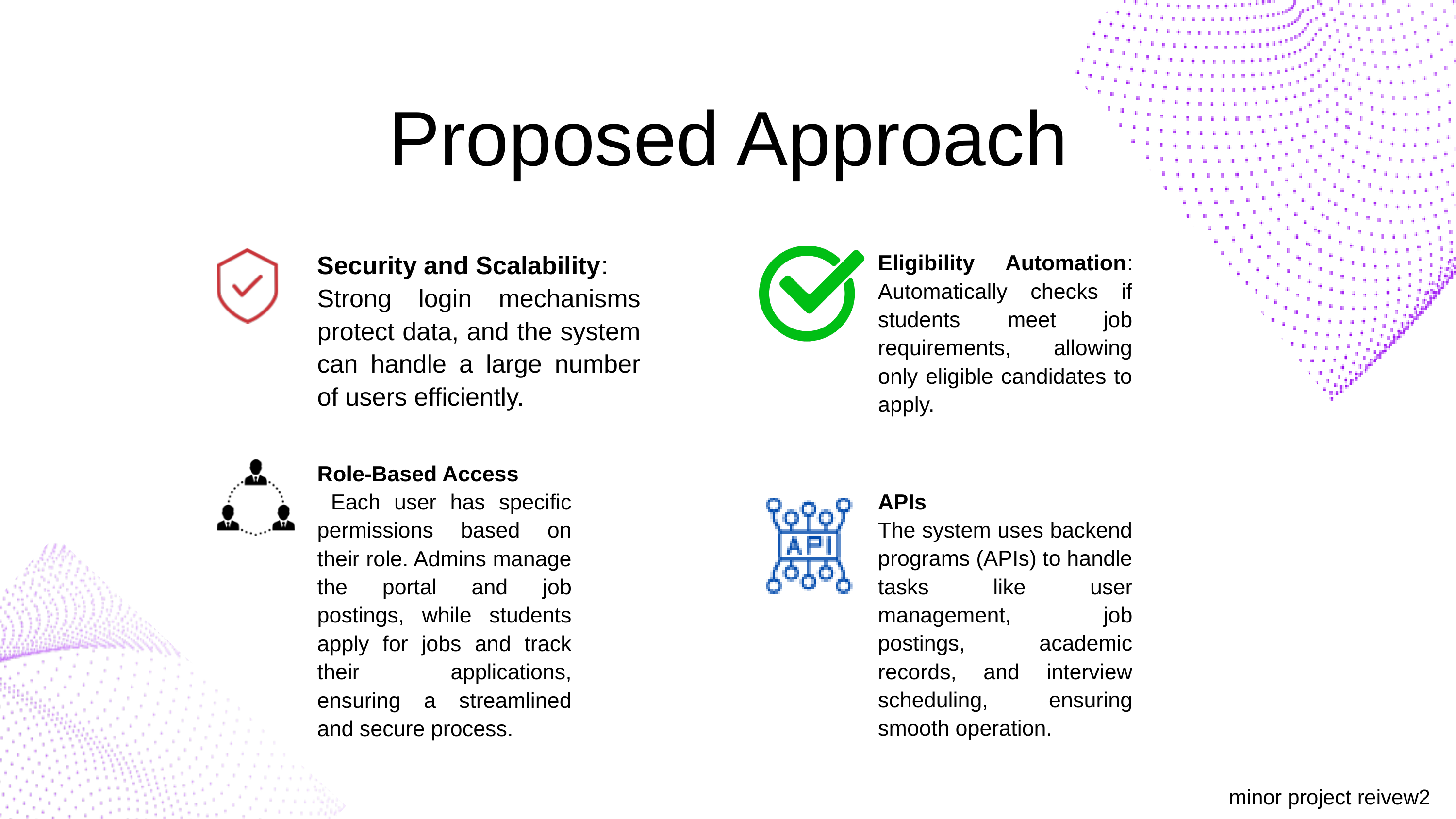

Proposed Approach

Security and Scalability:
Strong login mechanisms protect data, and the system can handle a large number of users efficiently.
Eligibility Automation: Automatically checks if students meet job requirements, allowing only eligible candidates to apply.

Role-Based Access
 Each user has specific permissions based on their role. Admins manage the portal and job postings, while students apply for jobs and track their applications, ensuring a streamlined and secure process.

APIs
The system uses backend programs (APIs) to handle tasks like user management, job postings, academic records, and interview scheduling, ensuring smooth operation.

minor project reivew2